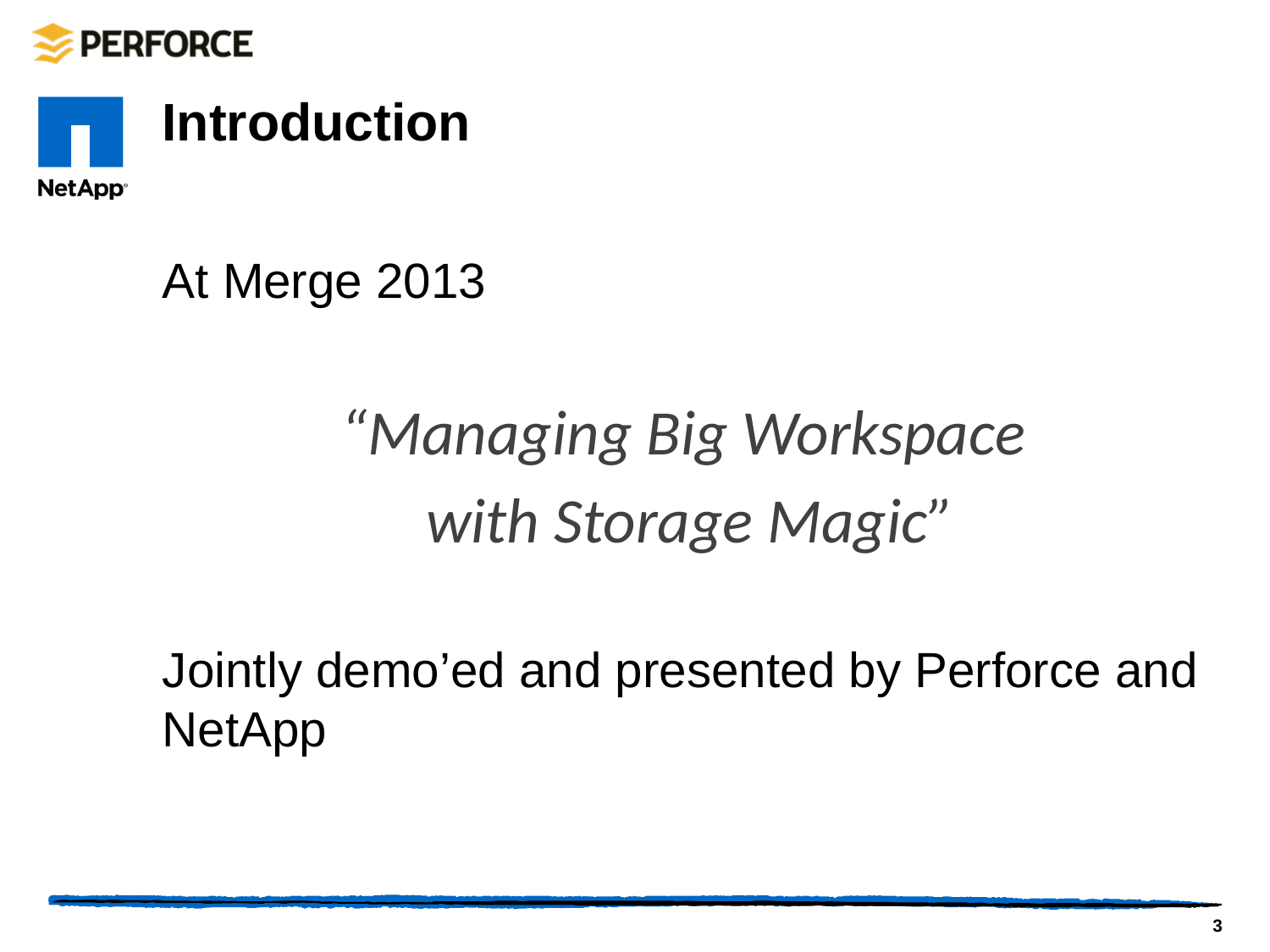

# Introduction

At Merge 2013

“Managing Big Workspace
with Storage Magic”

Jointly demo’ed and presented by Perforce and NetApp
3